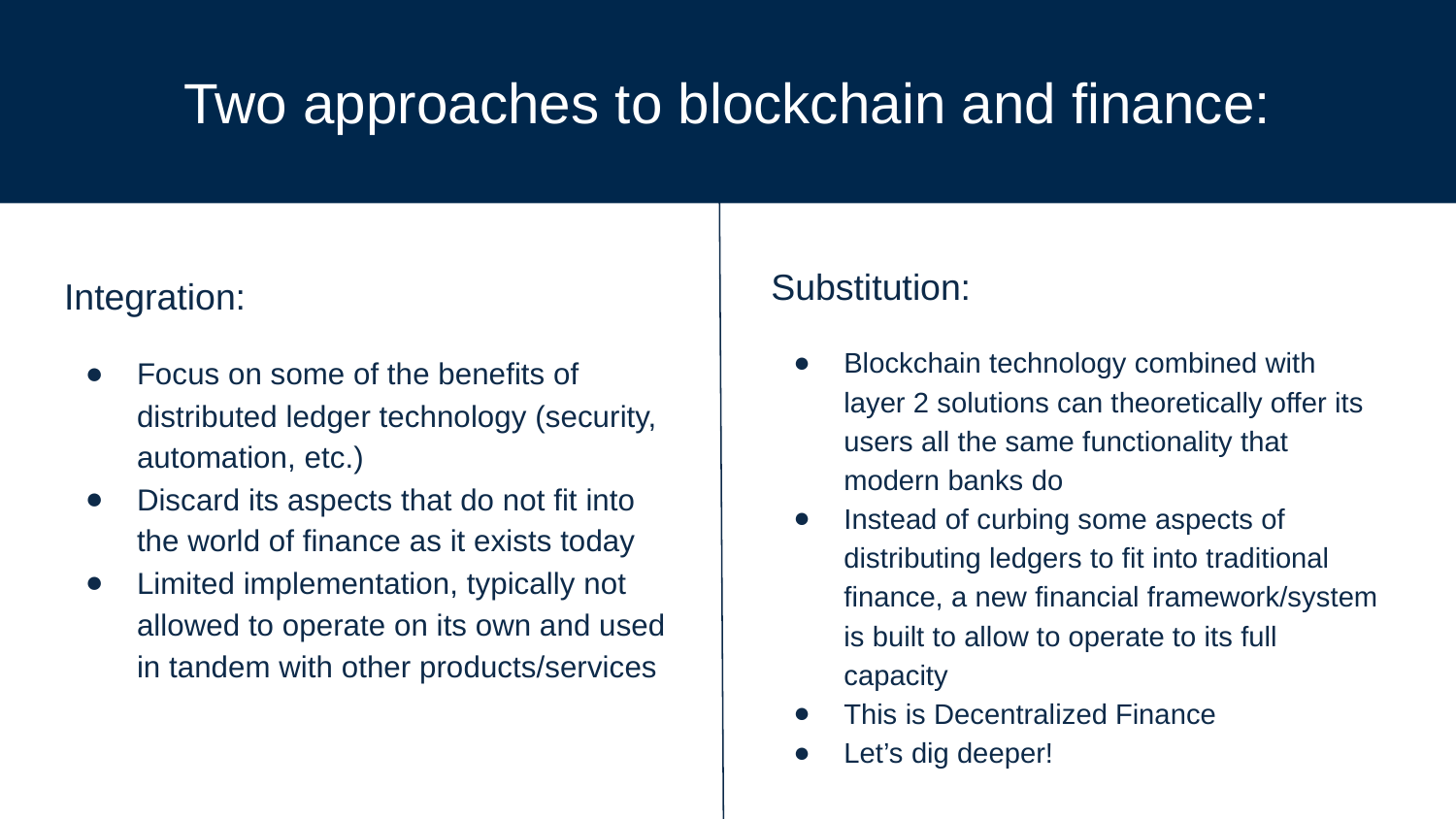

# Two approaches to blockchain and finance:
Substitution:
Blockchain technology combined with layer 2 solutions can theoretically offer its users all the same functionality that modern banks do
Instead of curbing some aspects of distributing ledgers to fit into traditional finance, a new financial framework/system is built to allow to operate to its full capacity
This is Decentralized Finance
Let’s dig deeper!
Integration:
Focus on some of the benefits of distributed ledger technology (security, automation, etc.)
Discard its aspects that do not fit into the world of finance as it exists today
Limited implementation, typically not allowed to operate on its own and used in tandem with other products/services